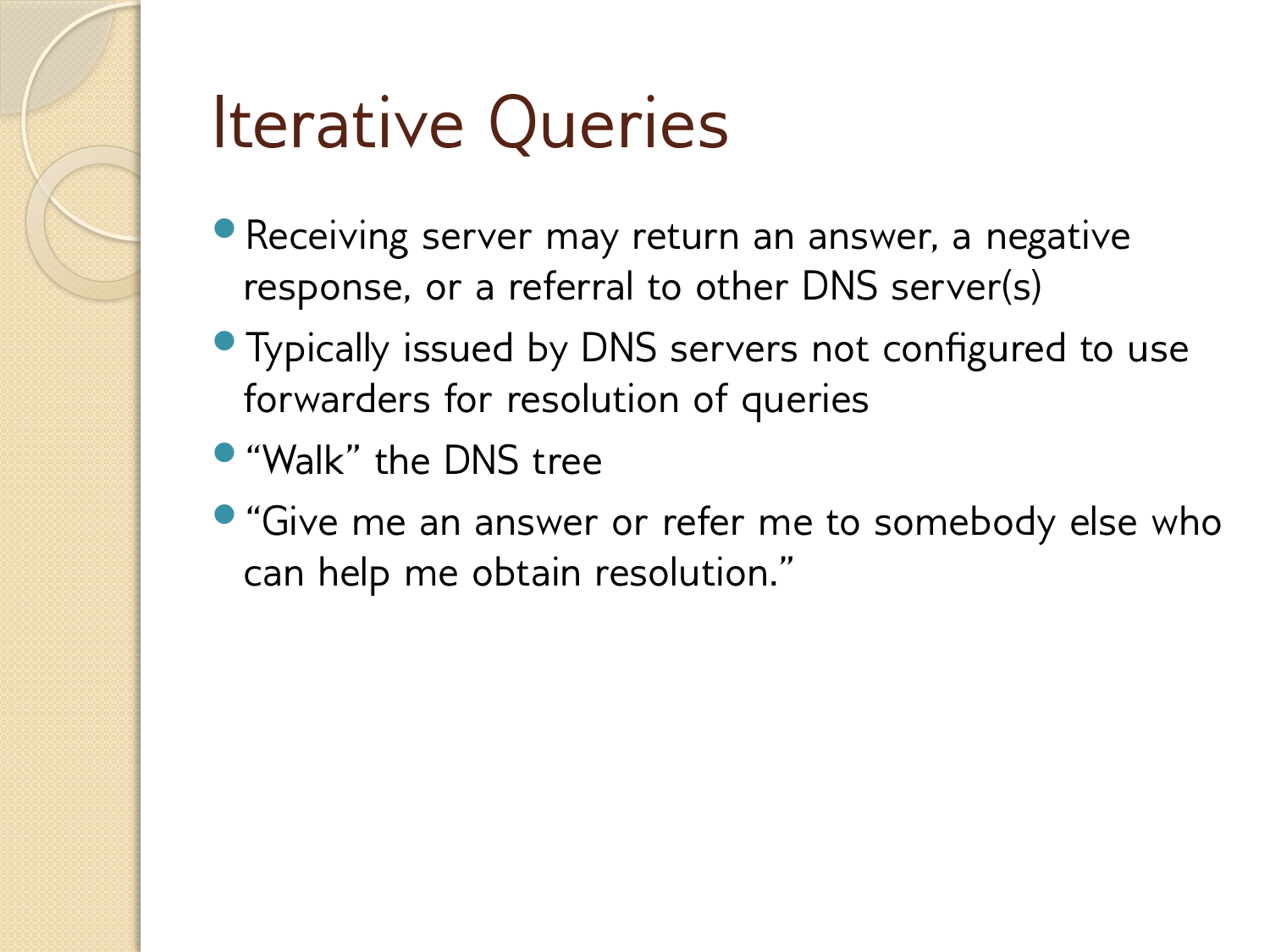

# Iterative Queries
Receiving server may return an answer, a negative response, or a referral to other DNS server(s)
Typically issued by DNS servers not configured to use forwarders for resolution of queries
“Walk” the DNS tree
“Give me an answer or refer me to somebody else who can help me obtain resolution.”